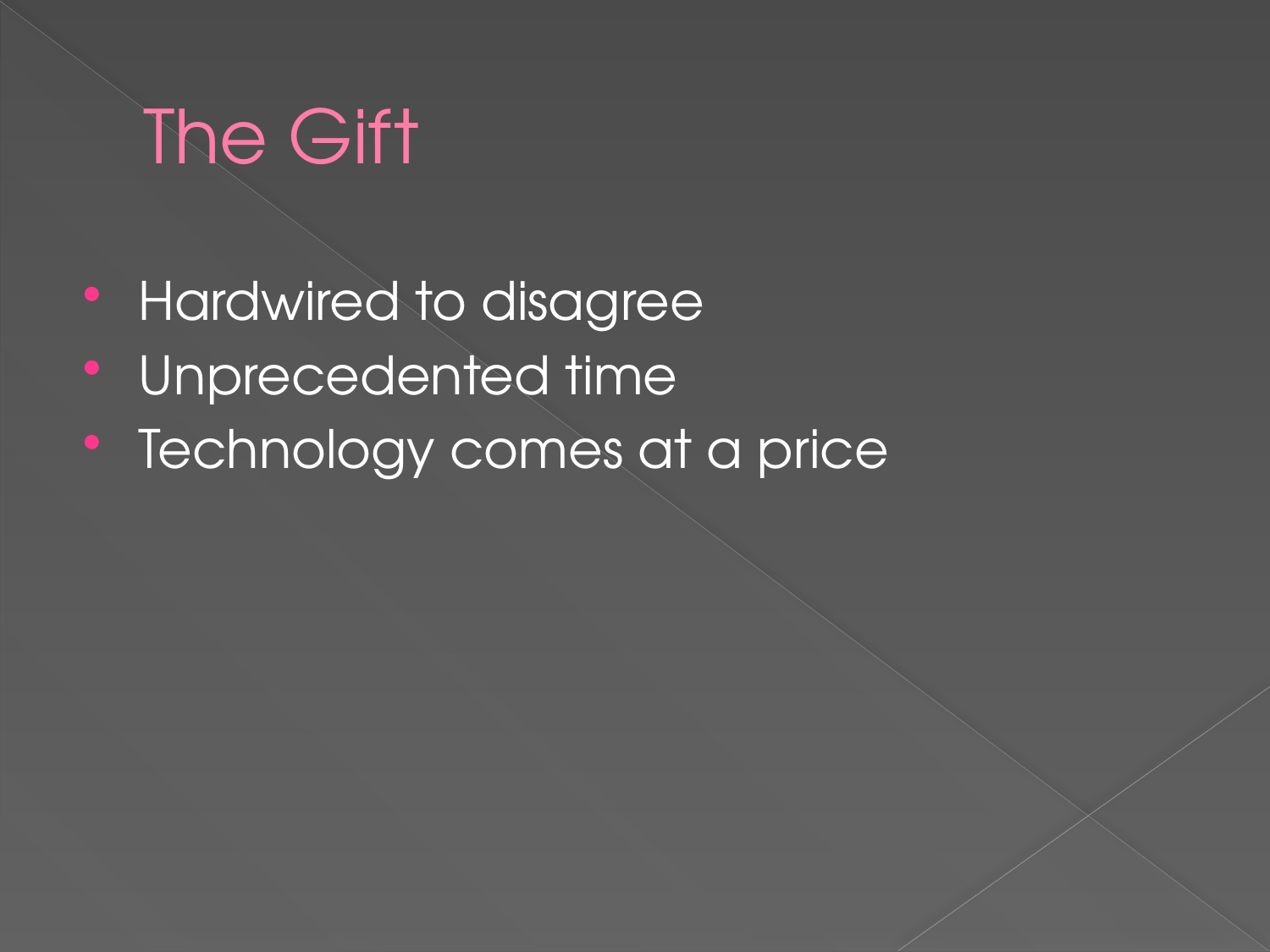

# The Gift
Hardwired to disagree
Unprecedented time
Technology comes at a price